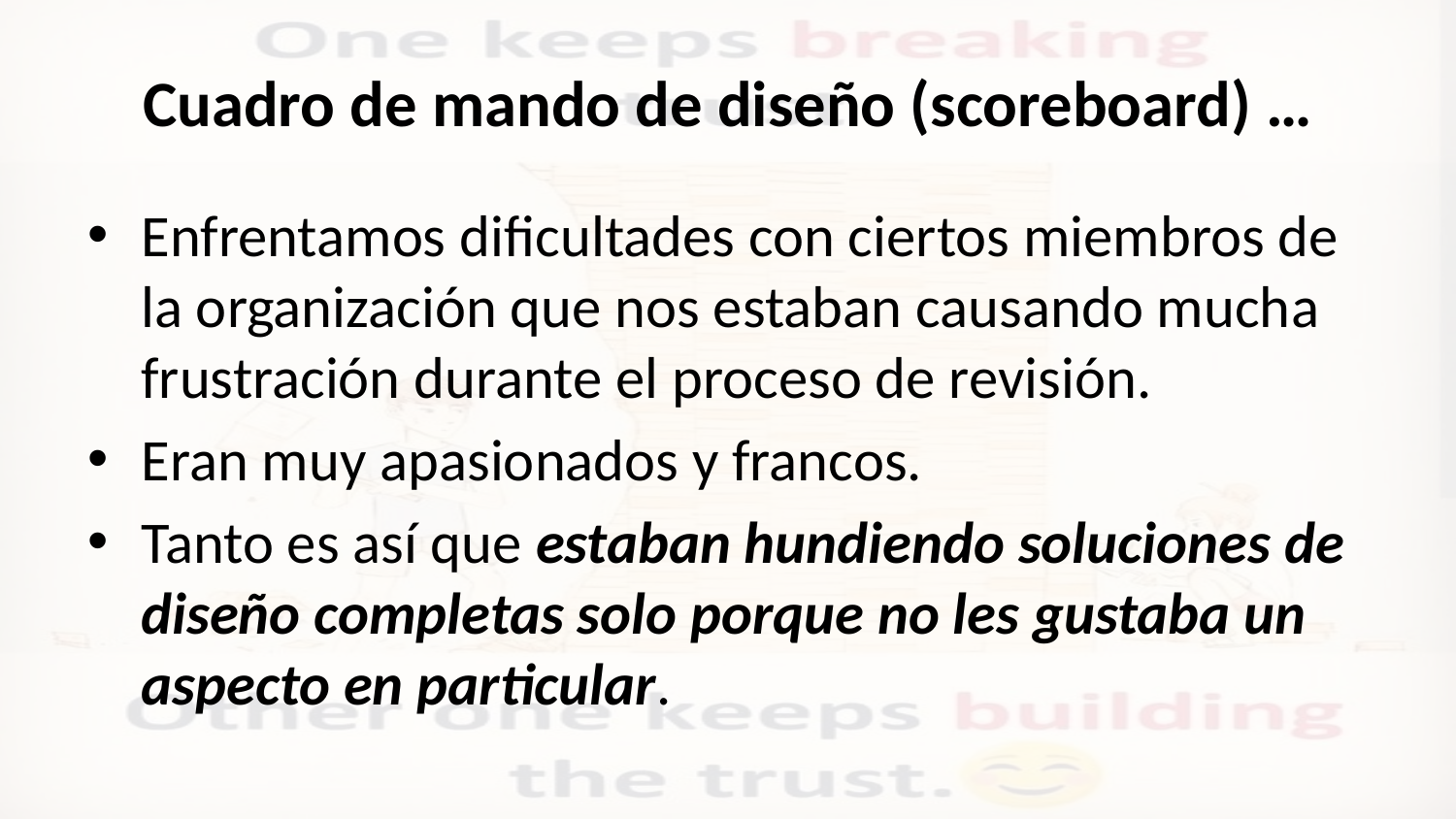

# Cuadro de mando de diseño (scoreboard) …
Enfrentamos dificultades con ciertos miembros de la organización que nos estaban causando mucha frustración durante el proceso de revisión.
Eran muy apasionados y francos.
Tanto es así que estaban hundiendo soluciones de diseño completas solo porque no les gustaba un aspecto en particular.